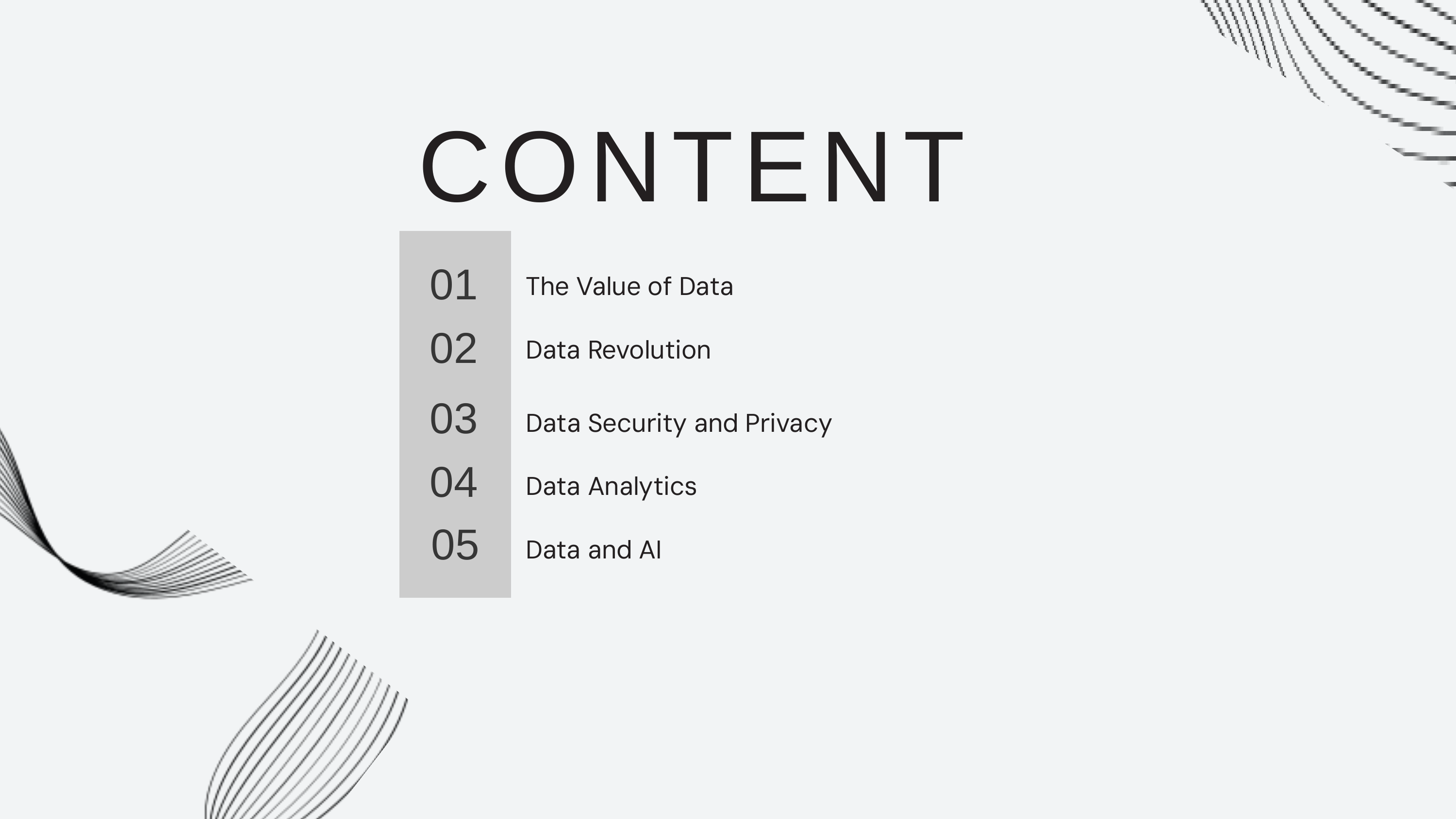

CONTENT

01
The Value of Data
02
Data Revolution
03
Data Security and Privacy

04
Data Analytics
05
Data and AI